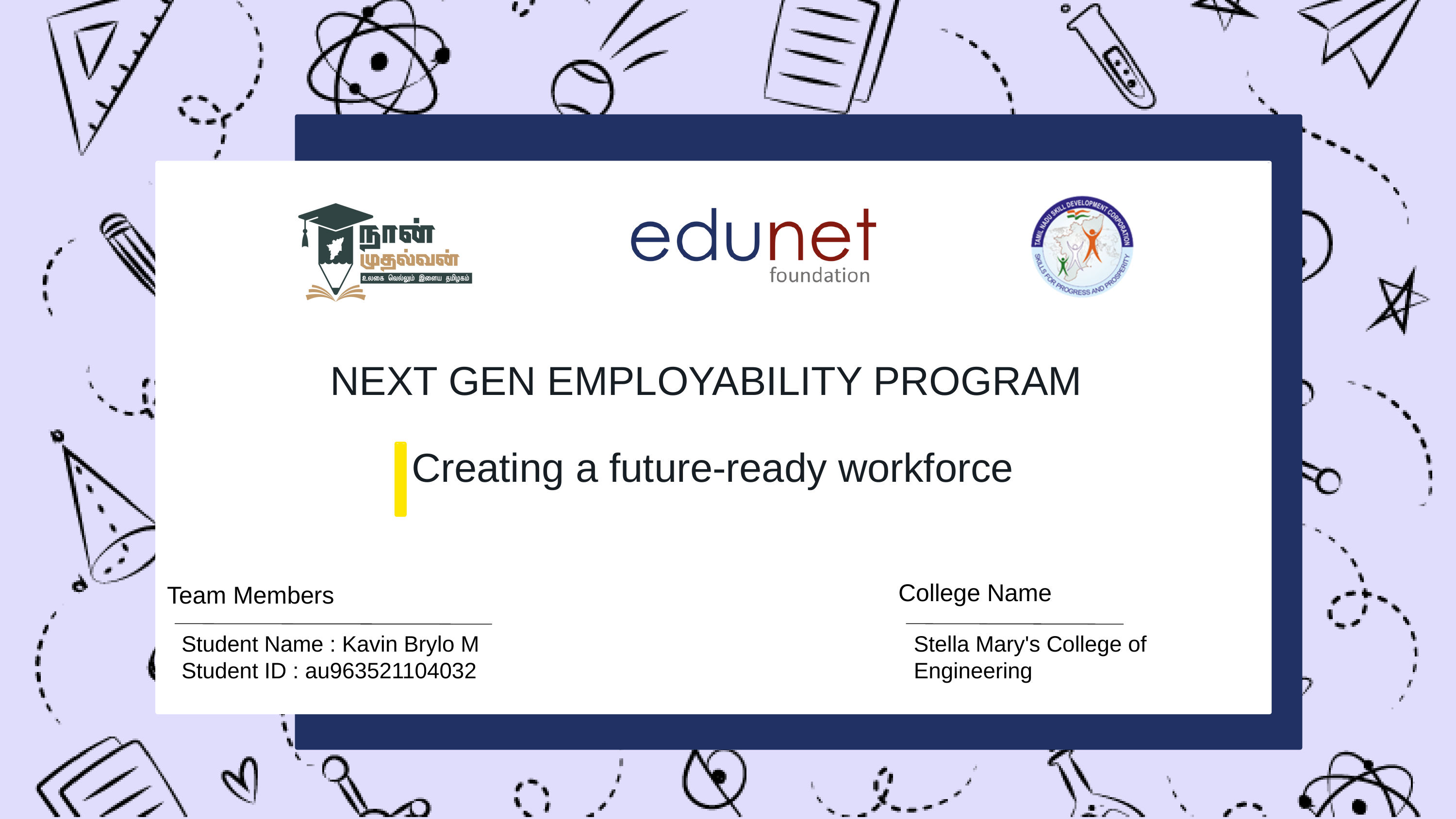

Next Gen Employability Program

NEXT GEN EMPLOYABILITY PROGRAM

Creating a future-ready workforce
College Name
Team Members

Student Name : Kavin Brylo M
Student ID : au963521104032
Stella Mary's College of Engineering